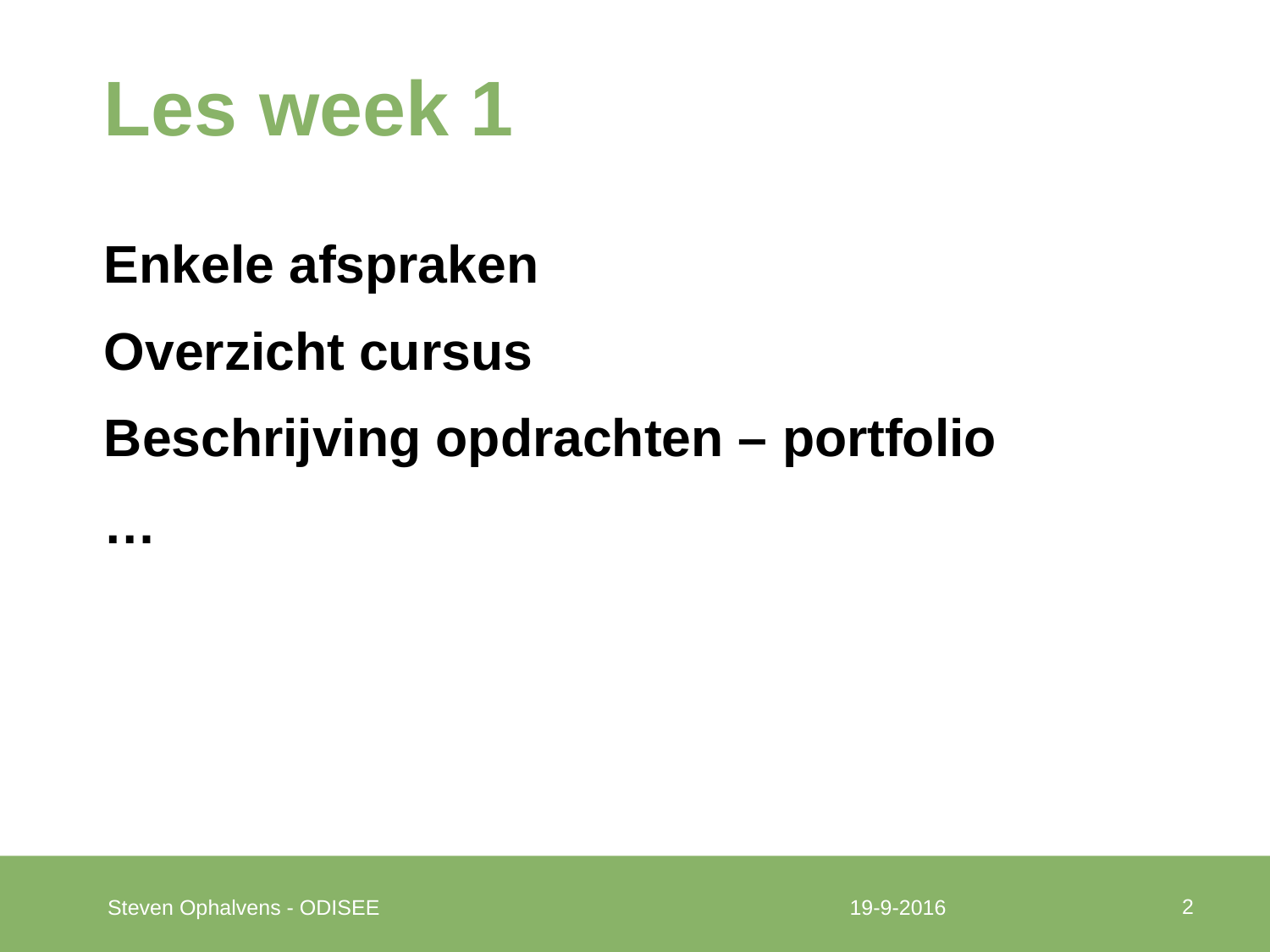

# Les week 1
Enkele afspraken
Overzicht cursus
Beschrijving opdrachten – portfolio
…
2
Steven Ophalvens - ODISEE
19-9-2016